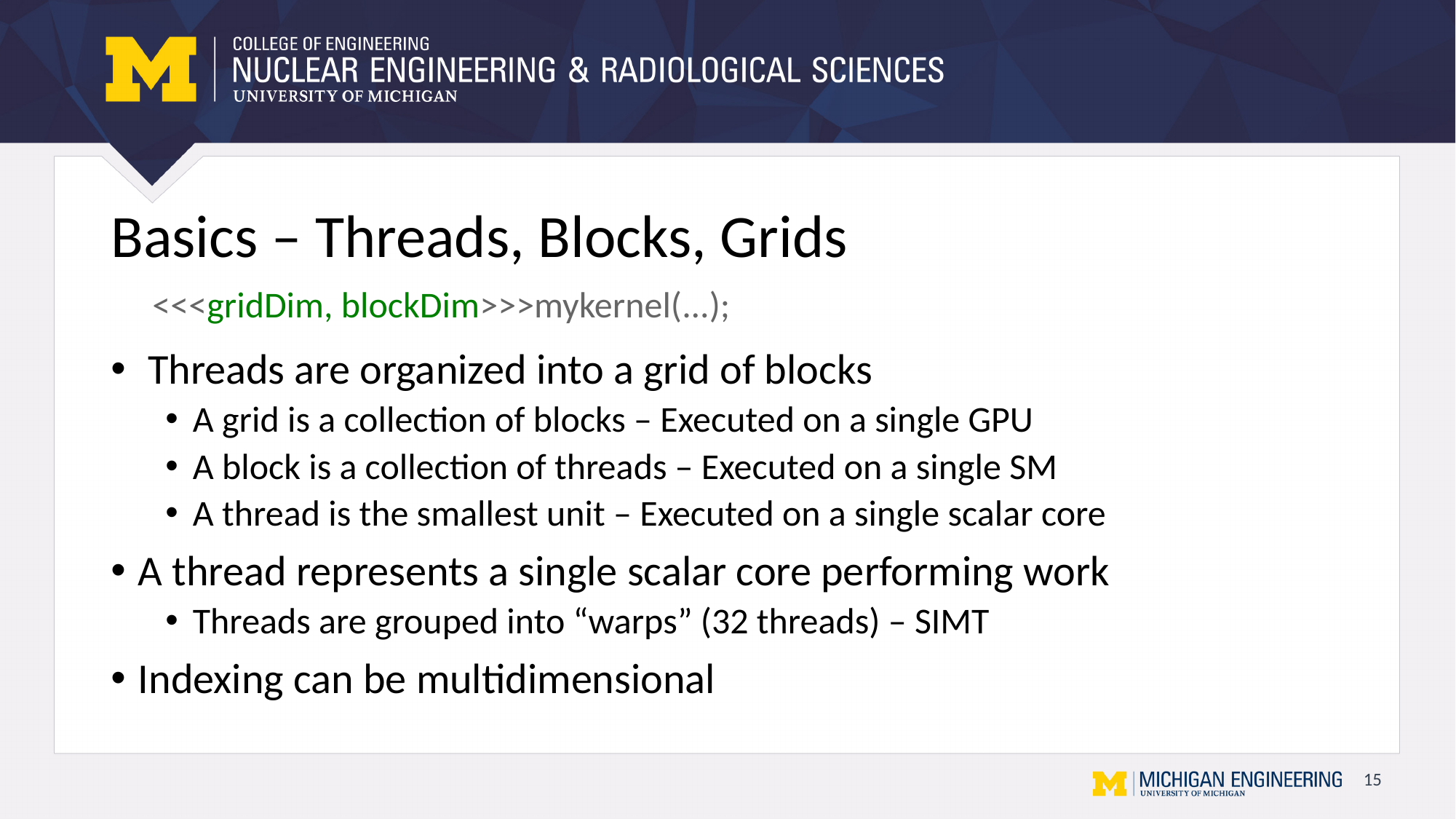

# Basics – Threads, Blocks, Grids

 Threads are organized into a grid of blocks
A grid is a collection of blocks – Executed on a single GPU
A block is a collection of threads – Executed on a single SM
A thread is the smallest unit – Executed on a single scalar core
A thread represents a single scalar core performing work
Threads are grouped into “warps” (32 threads) – SIMT
Indexing can be multidimensional
<<<gridDim, blockDim>>>mykernel(...);